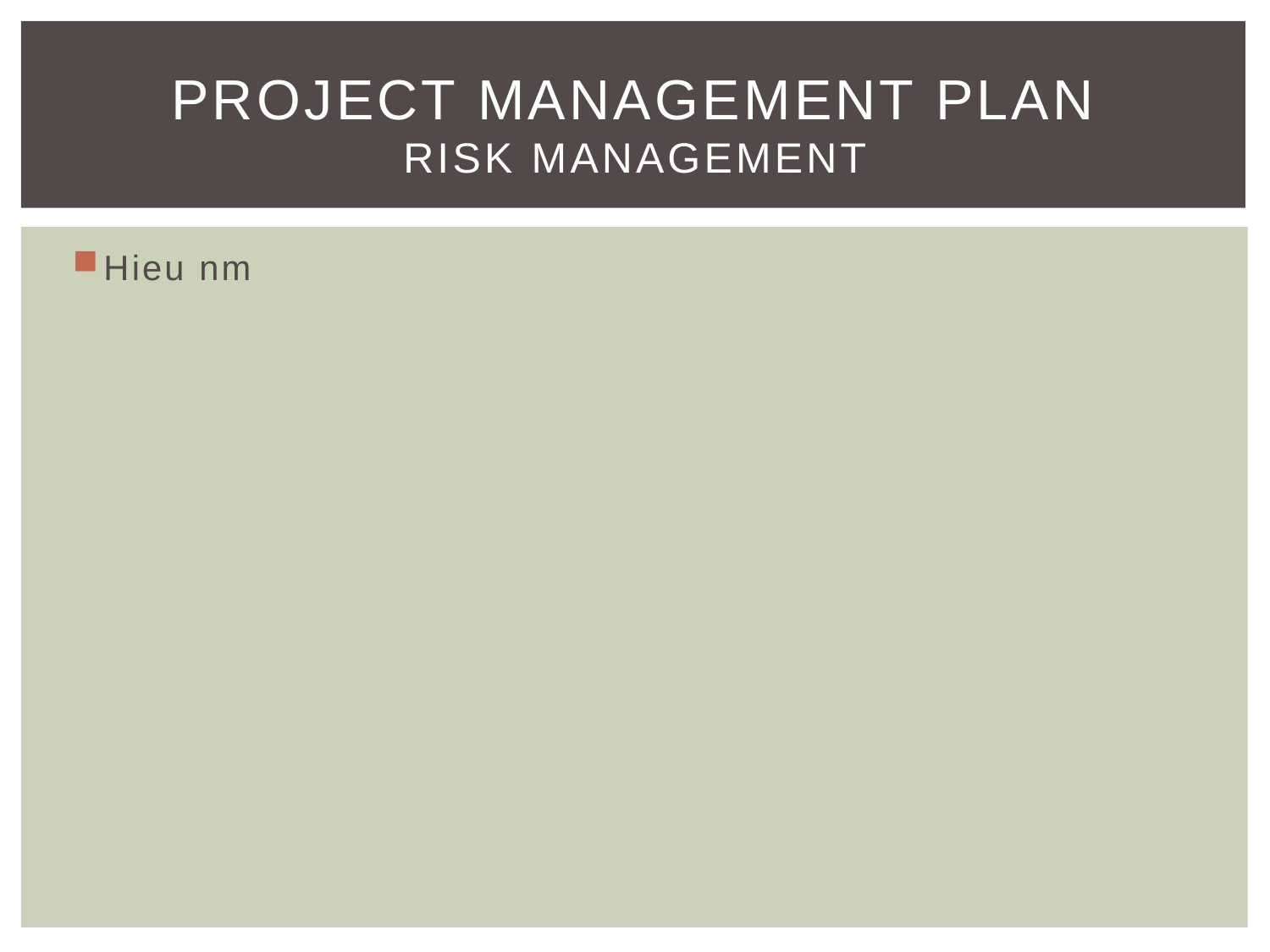

# Project Management Plan Risk management
Hieu nm